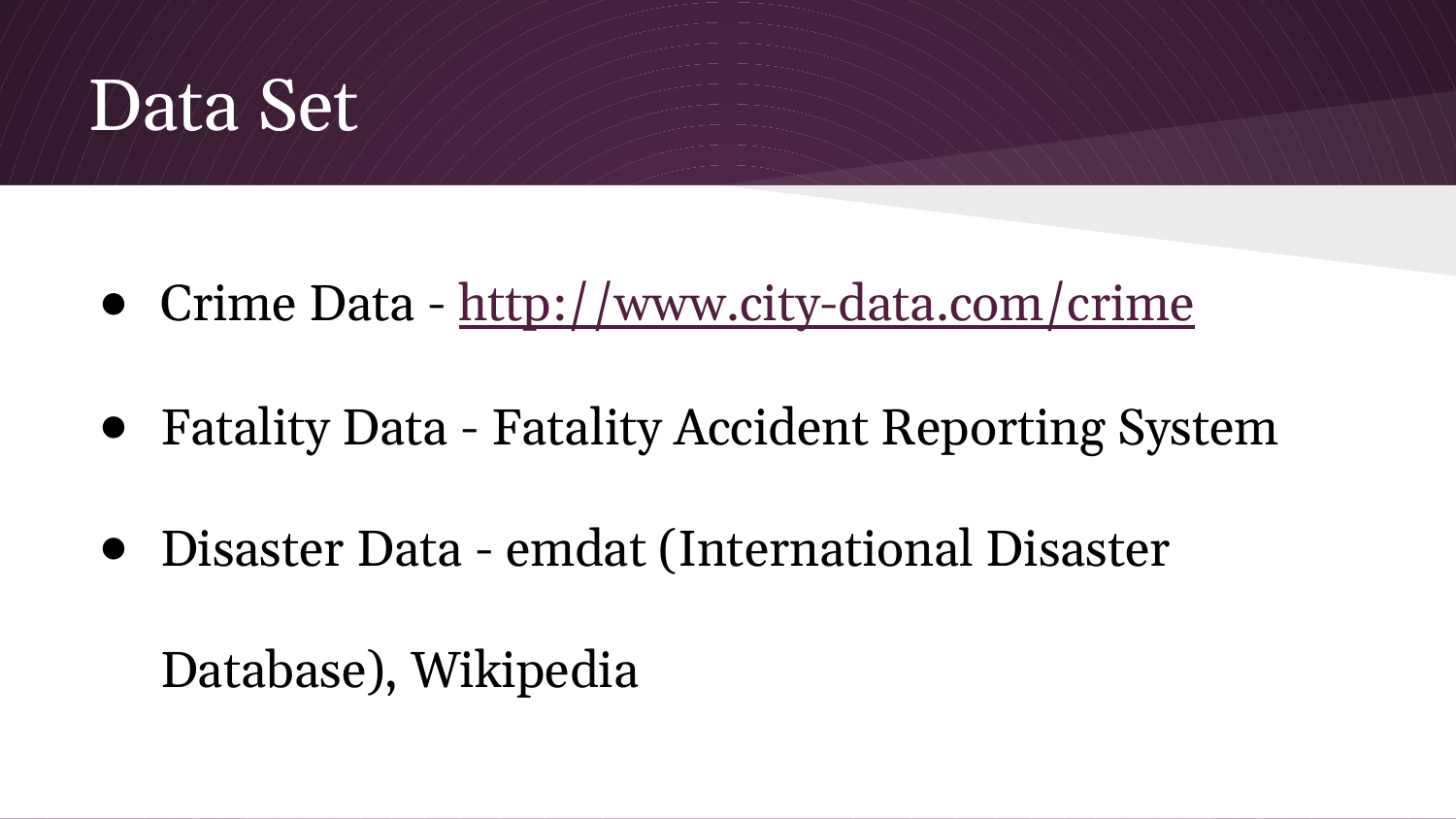

# Data Set
Crime Data - http://www.city-data.com/crime
Fatality Data - Fatality Accident Reporting System
Disaster Data - emdat (International Disaster Database), Wikipedia